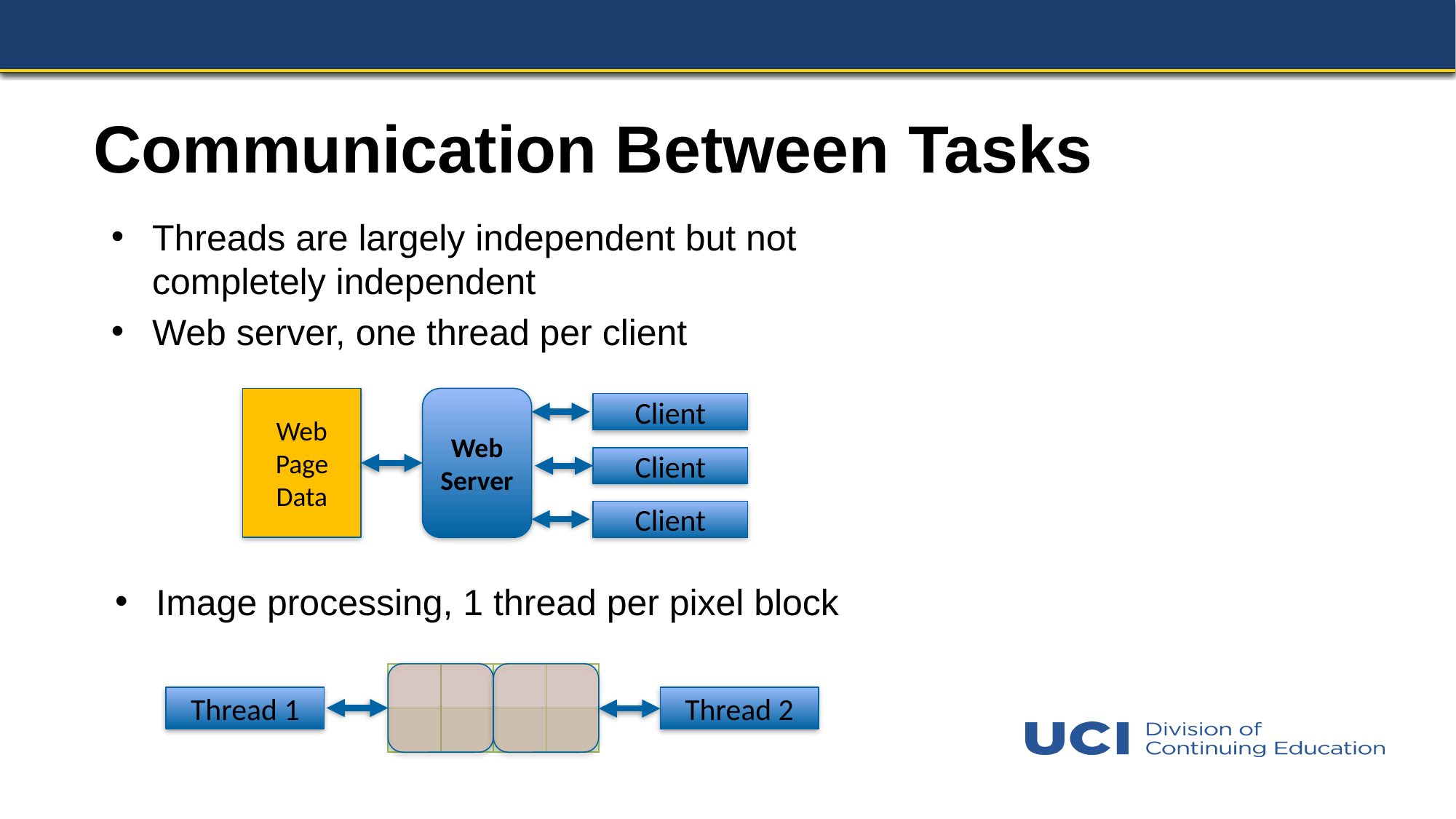

# Communication Between Tasks
Threads are largely independent but not completely independent
Web server, one thread per client
Web Server
Web Page Data
Client
Client
Client
Image processing, 1 thread per pixel block
|  |  |  |  |
| --- | --- | --- | --- |
|  |  |  |  |

Thread 2
Thread 1